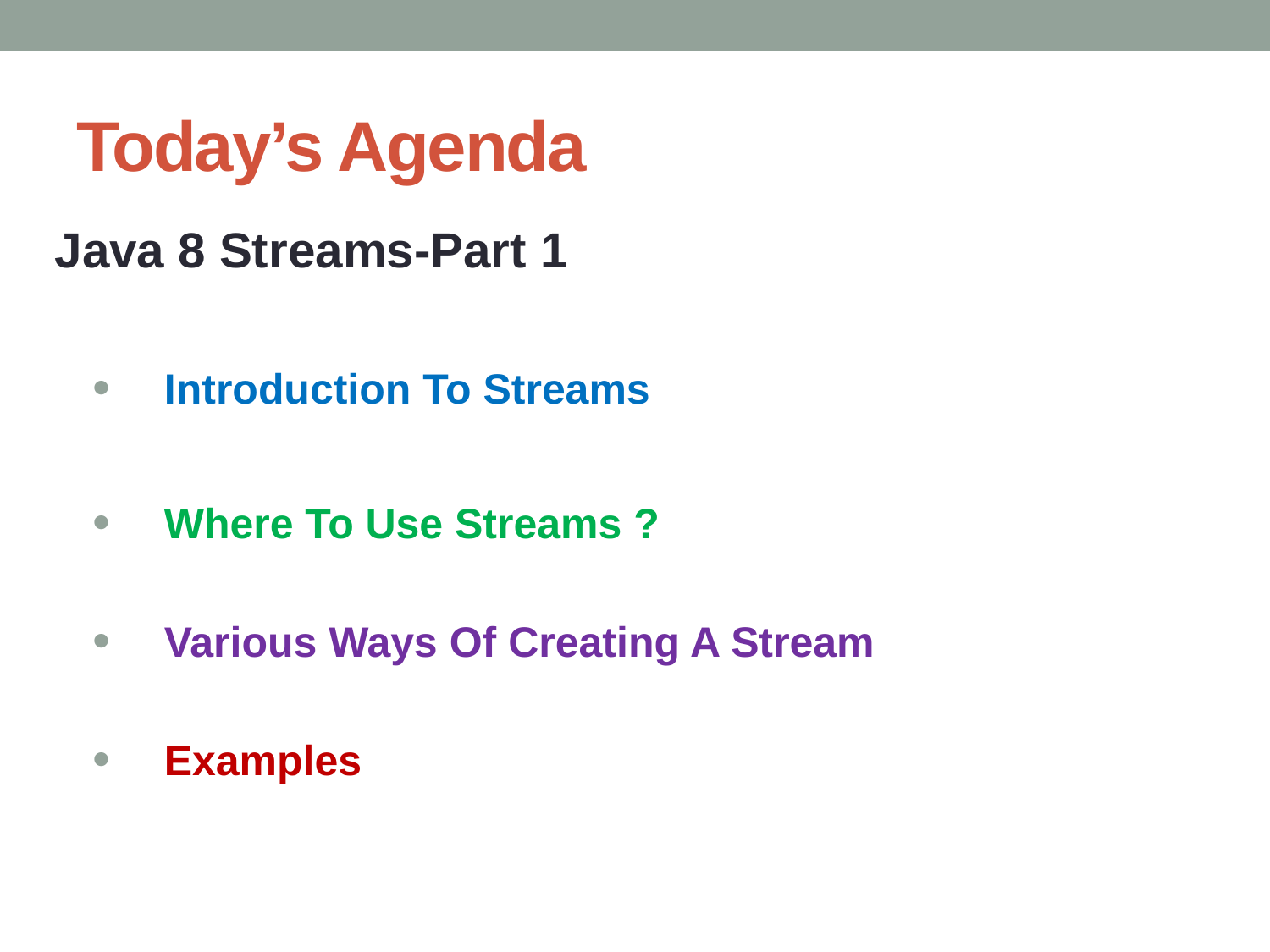

# Today’s Agenda
Java 8 Streams-Part 1

Introduction To Streams

Where To Use Streams ?

Various Ways Of Creating A Stream

Examples